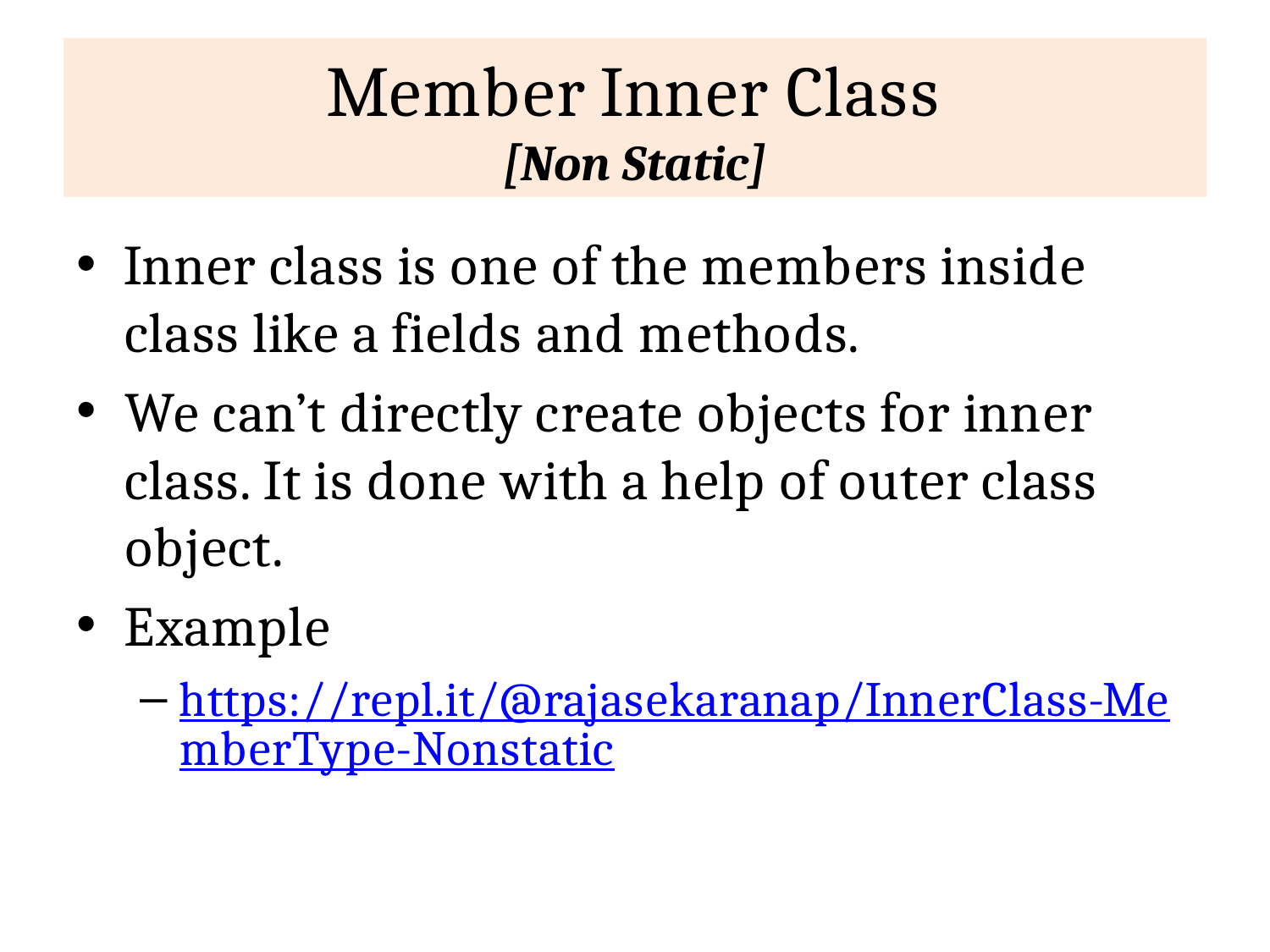

# Member Inner Class [Non Static]
Inner class is one of the members inside class like a fields and methods.
We can’t directly create objects for inner class. It is done with a help of outer class object.
Example
https://repl.it/@rajasekaranap/InnerClass-MemberType-Nonstatic